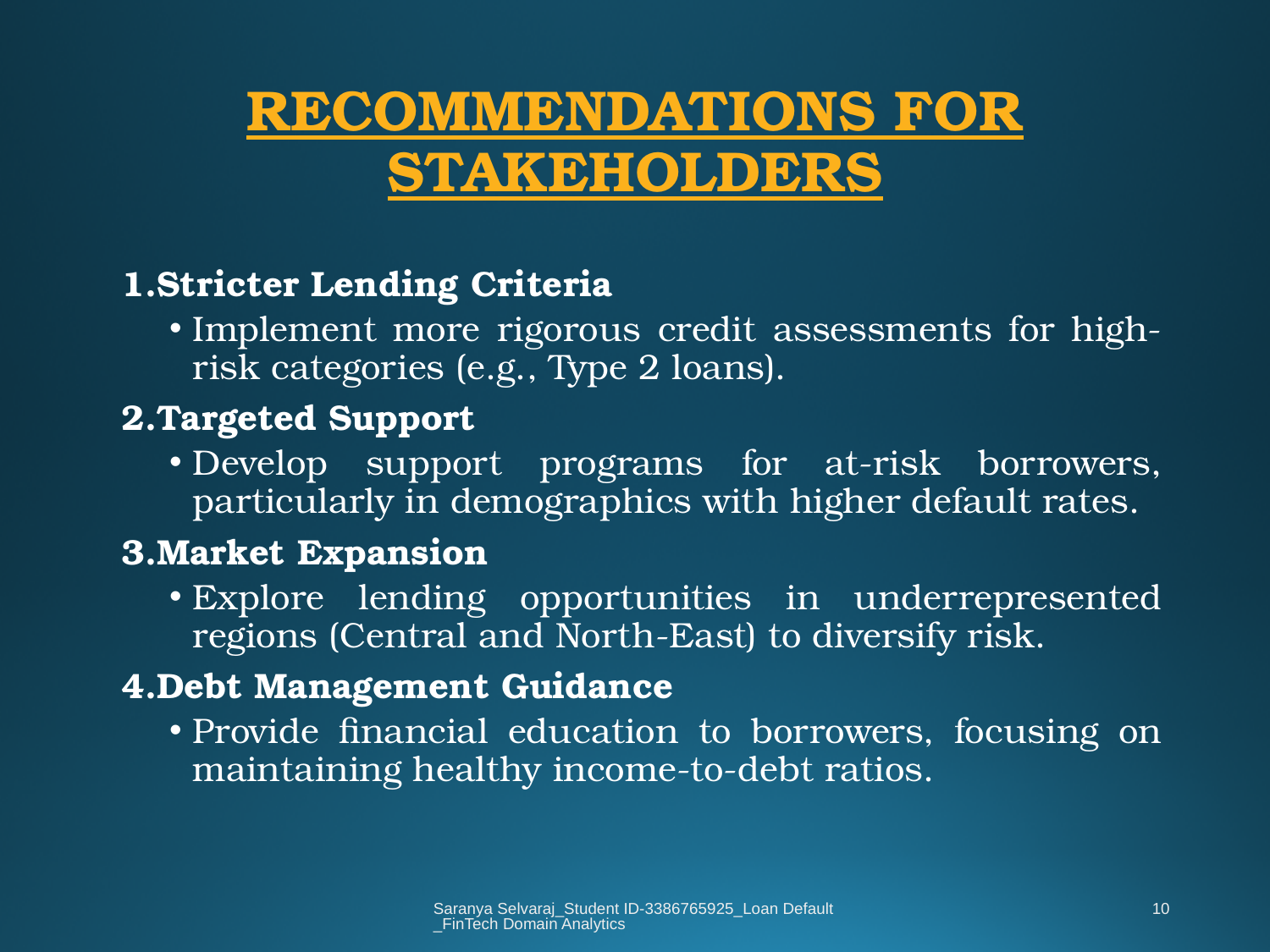

# RECOMMENDATIONS FOR STAKEHOLDERS
Stricter Lending Criteria
Implement more rigorous credit assessments for high-risk categories (e.g., Type 2 loans).
Targeted Support
Develop support programs for at-risk borrowers, particularly in demographics with higher default rates.
Market Expansion
Explore lending opportunities in underrepresented regions (Central and North-East) to diversify risk.
Debt Management Guidance
Provide financial education to borrowers, focusing on maintaining healthy income-to-debt ratios.
Saranya Selvaraj_Student ID-3386765925_Loan Default_FinTech Domain Analytics
10